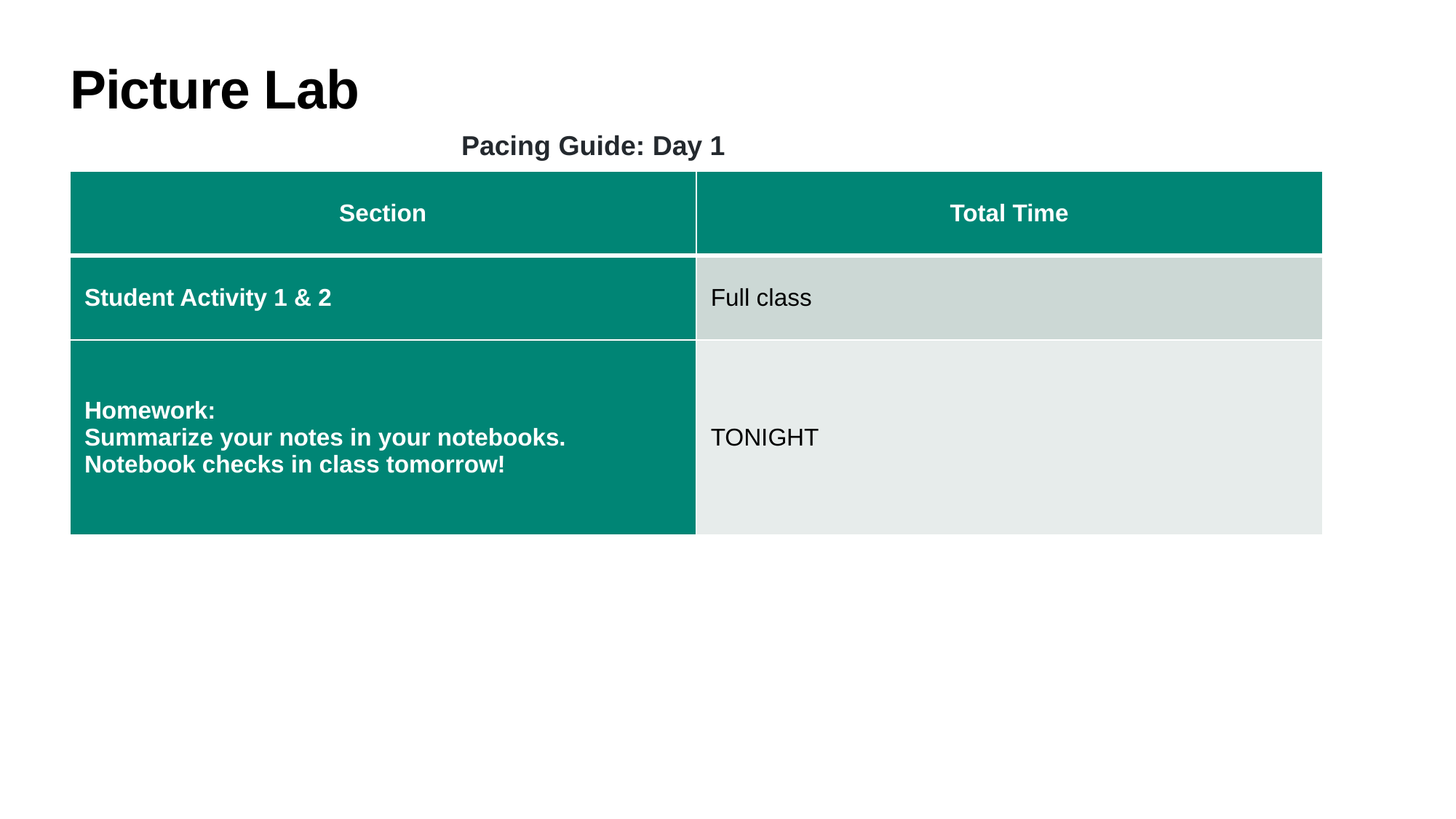

# Picture Lab
Pacing Guide: Day 1
| Section | Total Time |
| --- | --- |
| Student Activity 1 & 2 | Full class |
| Homework: Summarize your notes in your notebooks. Notebook checks in class tomorrow! | TONIGHT |